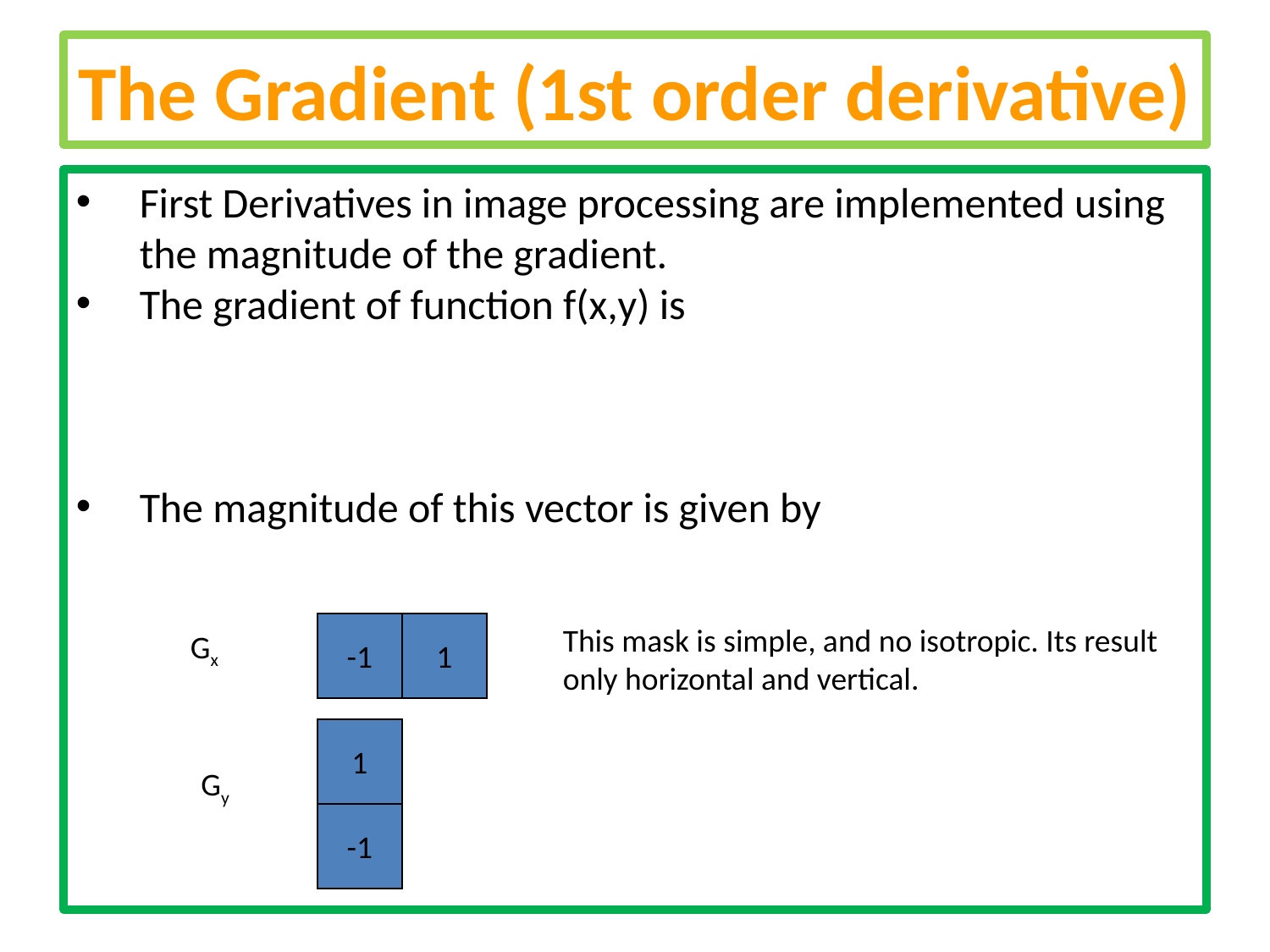

The Gradient (1st order derivative)
First Derivatives in image processing are implemented using the magnitude of the gradient.
The gradient of function f(x,y) is

The magnitude of this vector is given by

-1
1
This mask is simple, and no isotropic. Its result only horizontal and vertical.
Gx
1
Gy
-1